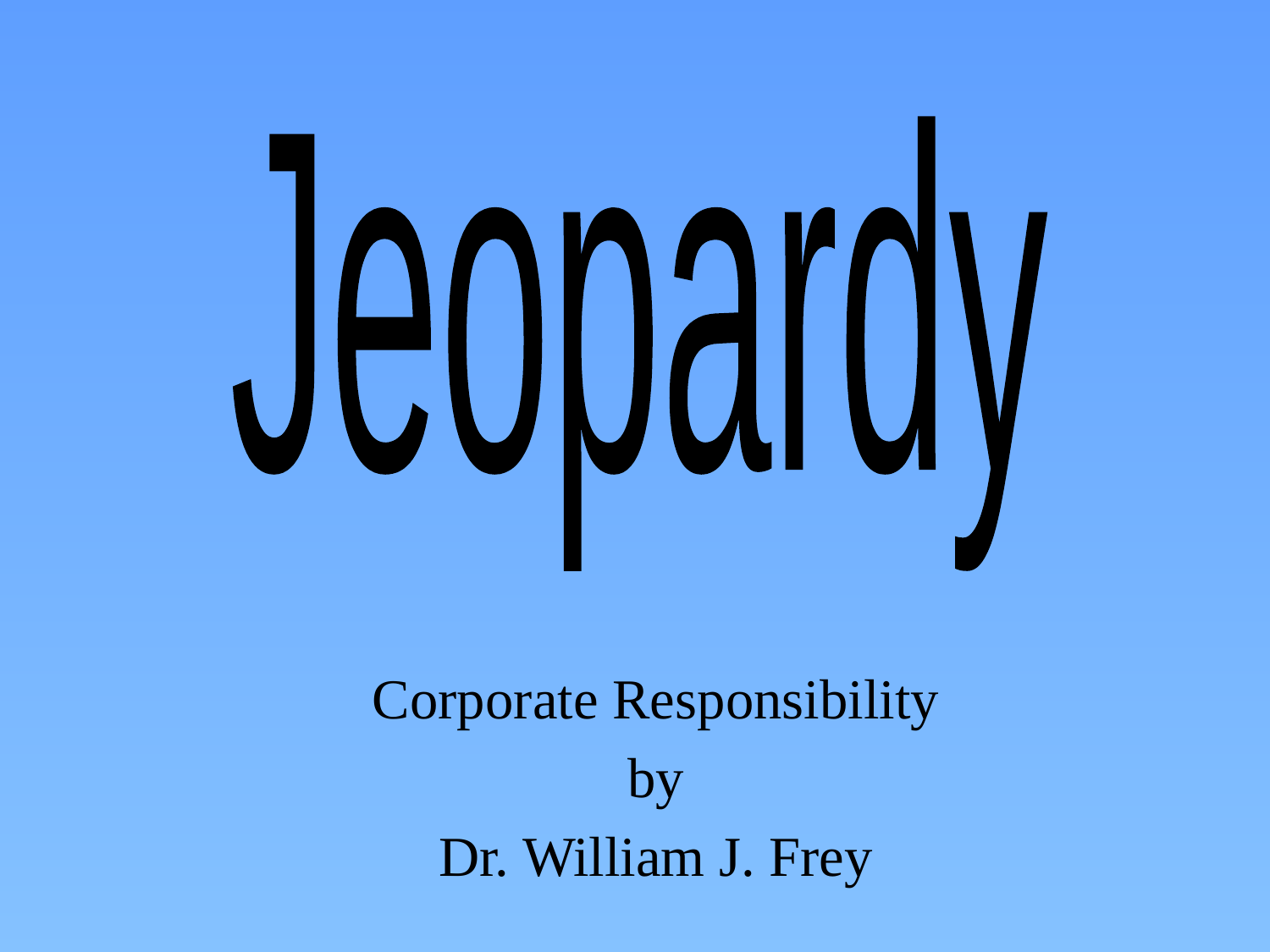

Jeopardy
Corporate Responsibility
by
Dr. William J. Frey